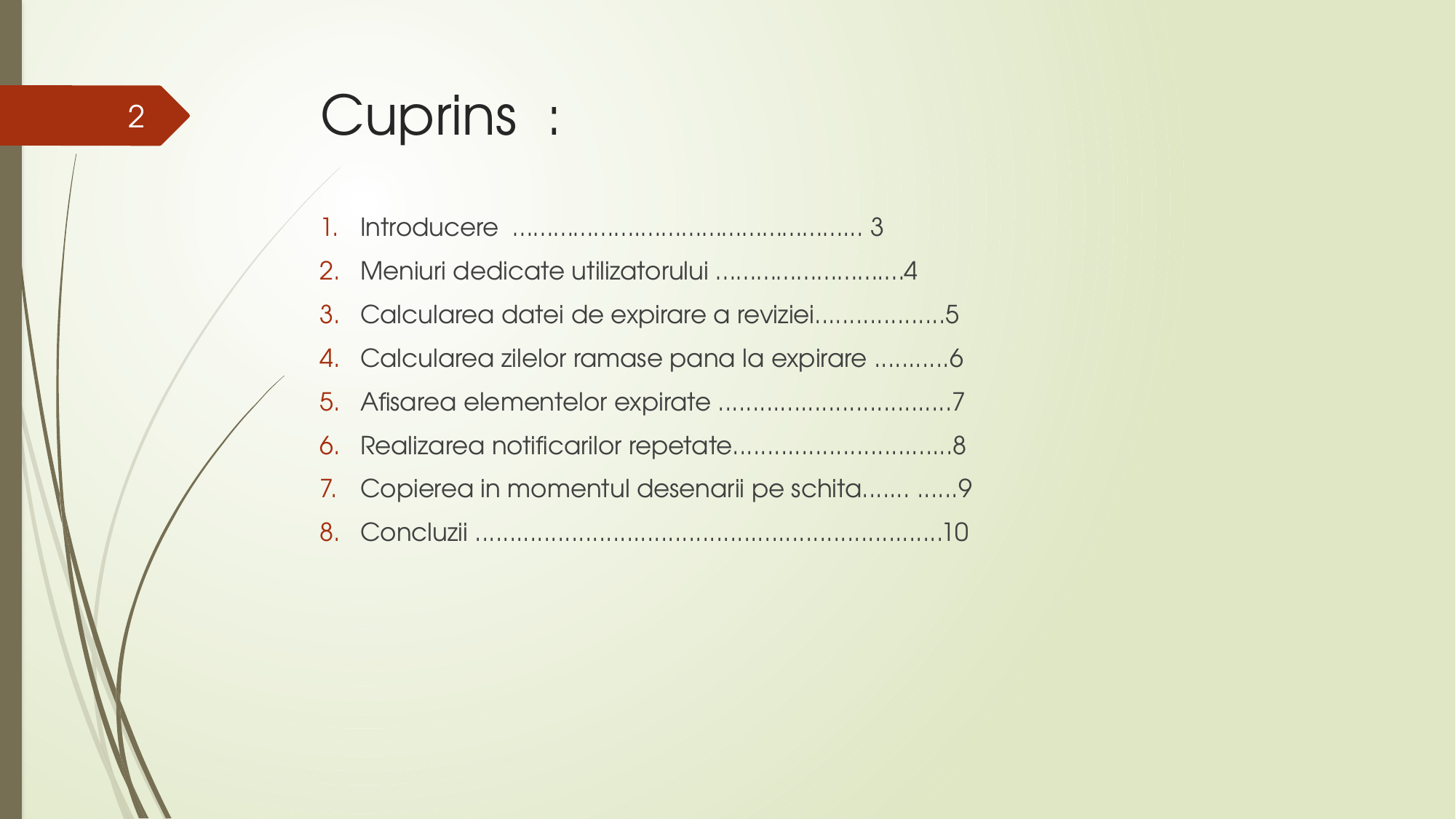

# Cuprins  :
2
Introducere  ……………….…………………………... 3
Meniuri dedicate utilizatorului …………………….…4
Calcularea datei de expirare a reviziei...................5
Calcularea zilelor ramase pana la expirare ...........6
Afisarea elementelor expirate ..................................7
Realizarea notificarilor repetate................................8
Copierea in momentul desenarii pe schita....... ......9
Concluzii ....................................................................10